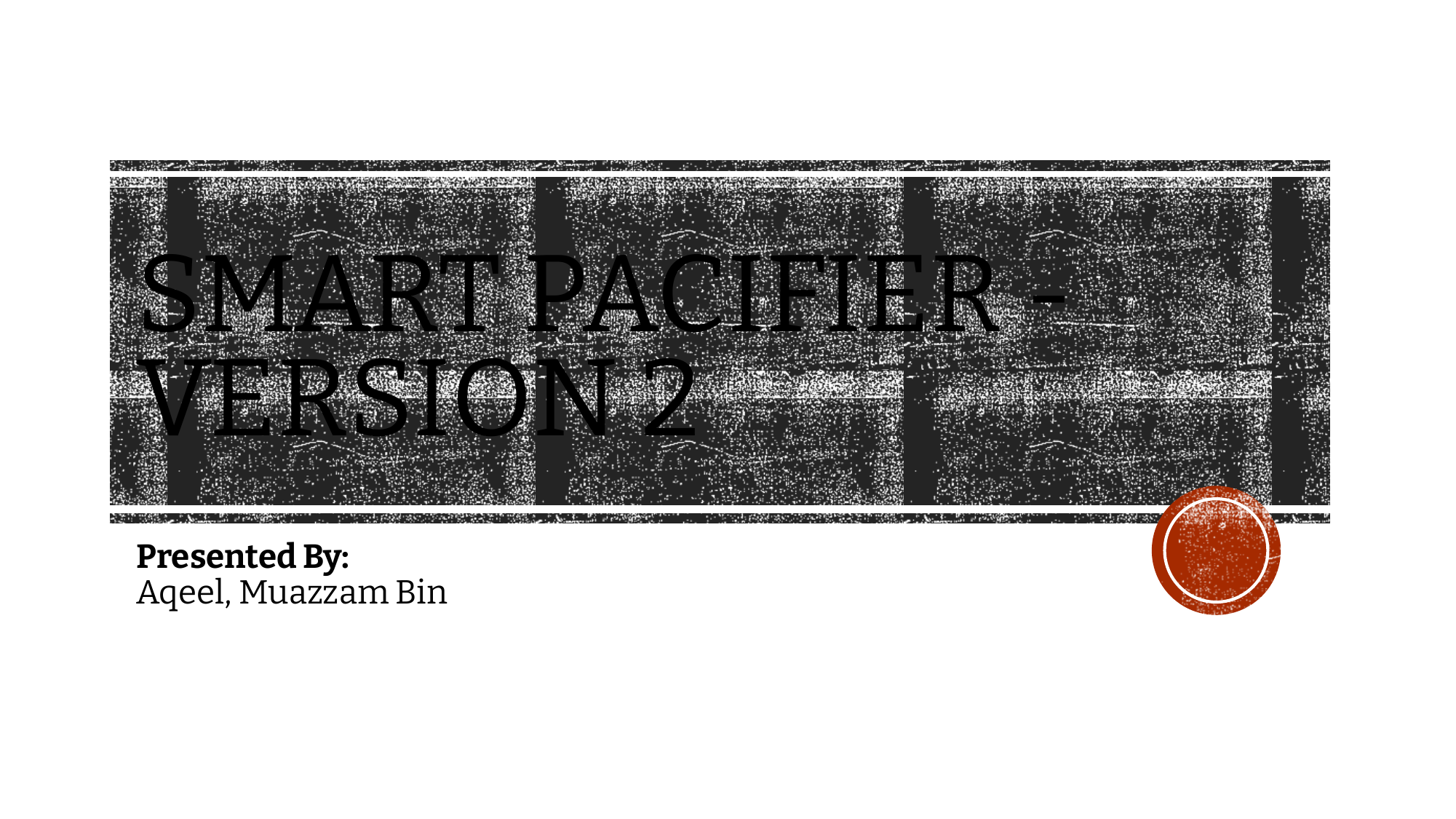

# Smart Pacifier - Version 2
Presented By:
Aqeel, Muazzam Bin